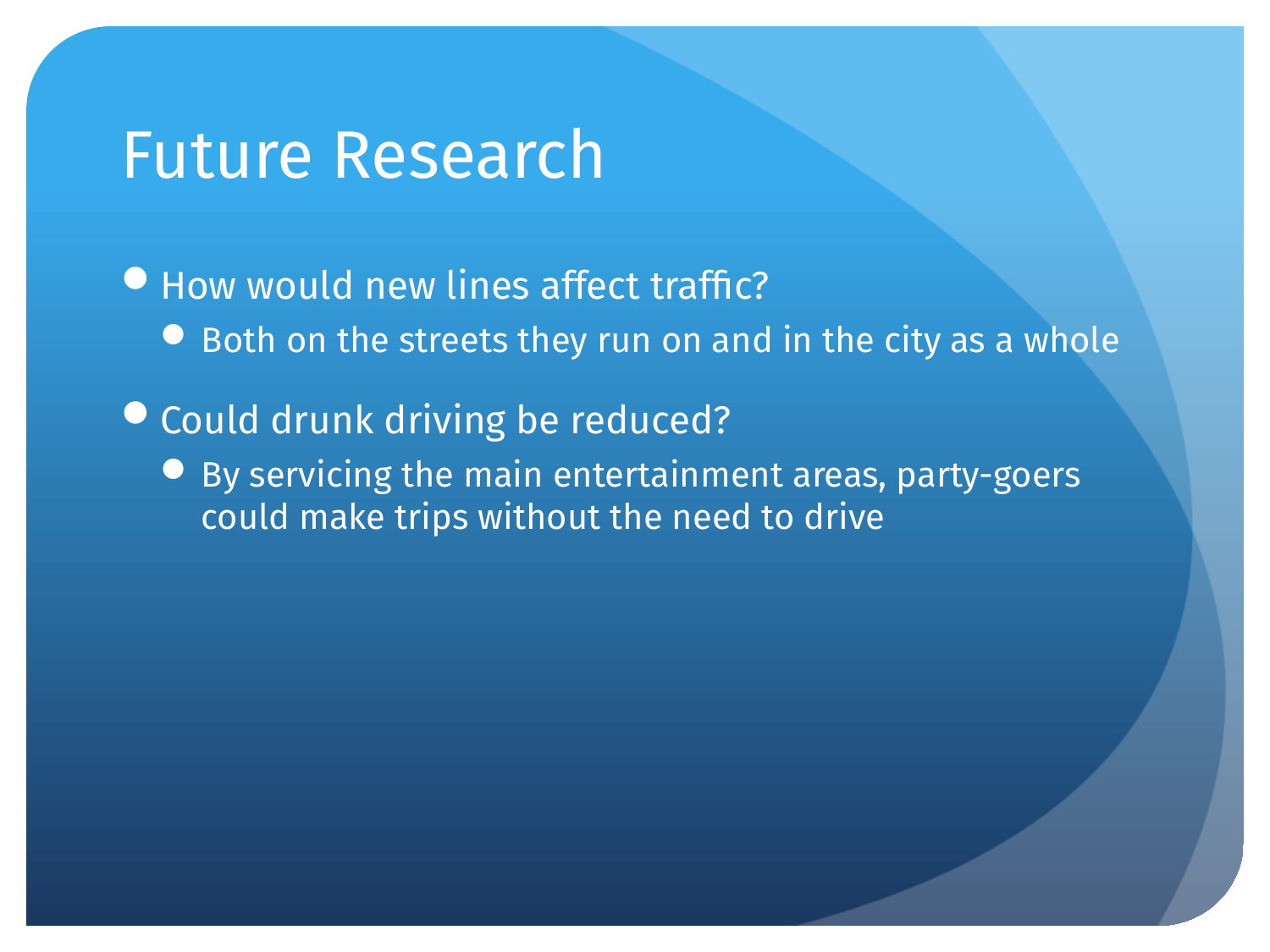

# Future Research
How would new lines affect traffic?
Both on the streets they run on and in the city as a whole
Could drunk driving be reduced?
By servicing the main entertainment areas, party-goers could make trips without the need to drive